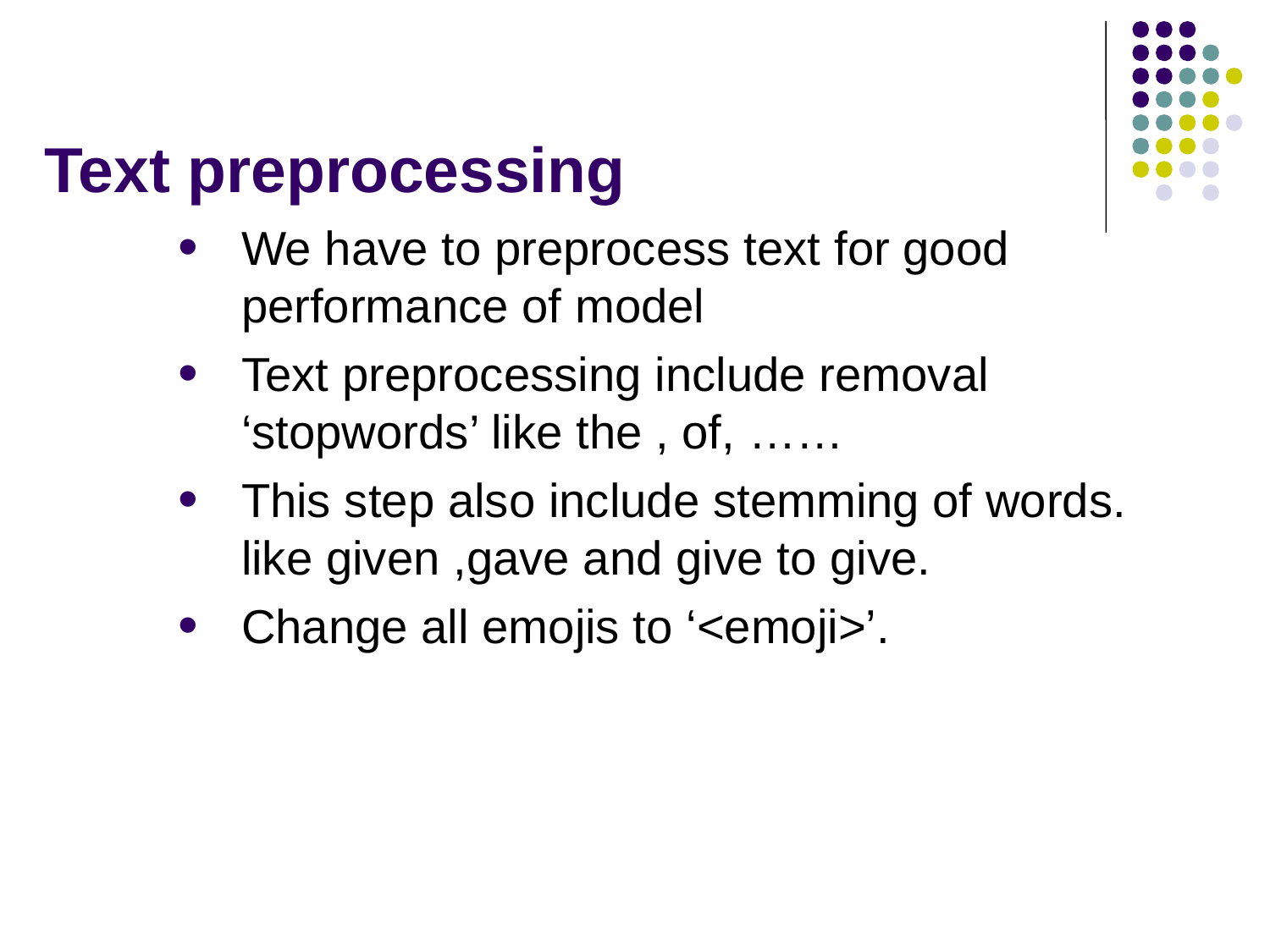

# Text preprocessing
We have to preprocess text for good performance of model
Text preprocessing include removal ‘stopwords’ like the , of, ……
This step also include stemming of words. like given ,gave and give to give.
Change all emojis to ‘<emoji>’.